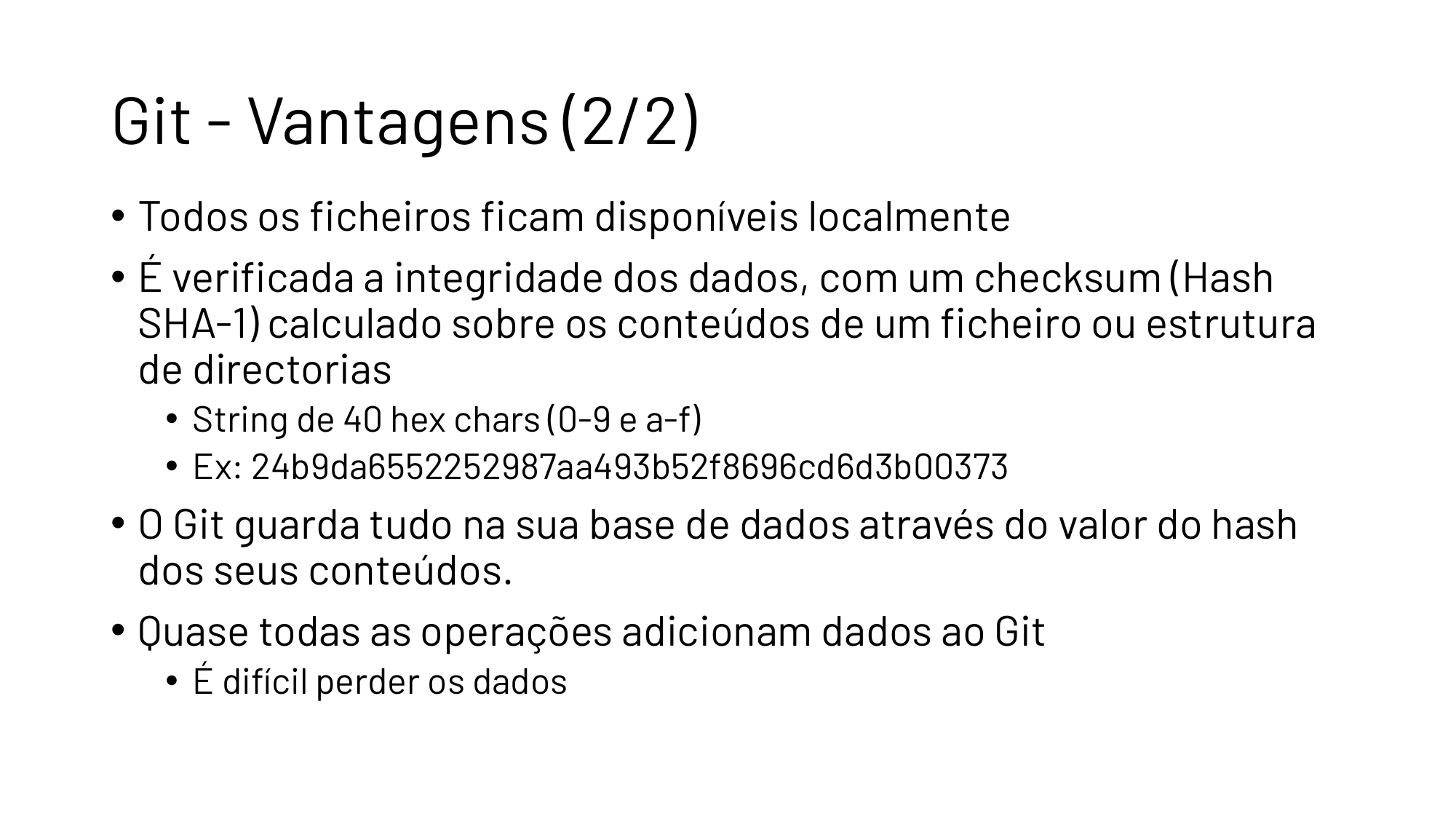

# Git - Vantagens (2/2)
Todos os ficheiros ficam disponíveis localmente
É verificada a integridade dos dados, com um checksum (Hash SHA-1) calculado sobre os conteúdos de um ficheiro ou estrutura de directorias
String de 40 hex chars (0-9 e a-f)
Ex: 24b9da6552252987aa493b52f8696cd6d3b00373
O Git guarda tudo na sua base de dados através do valor do hash dos seus conteúdos.
Quase todas as operações adicionam dados ao Git
É difícil perder os dados